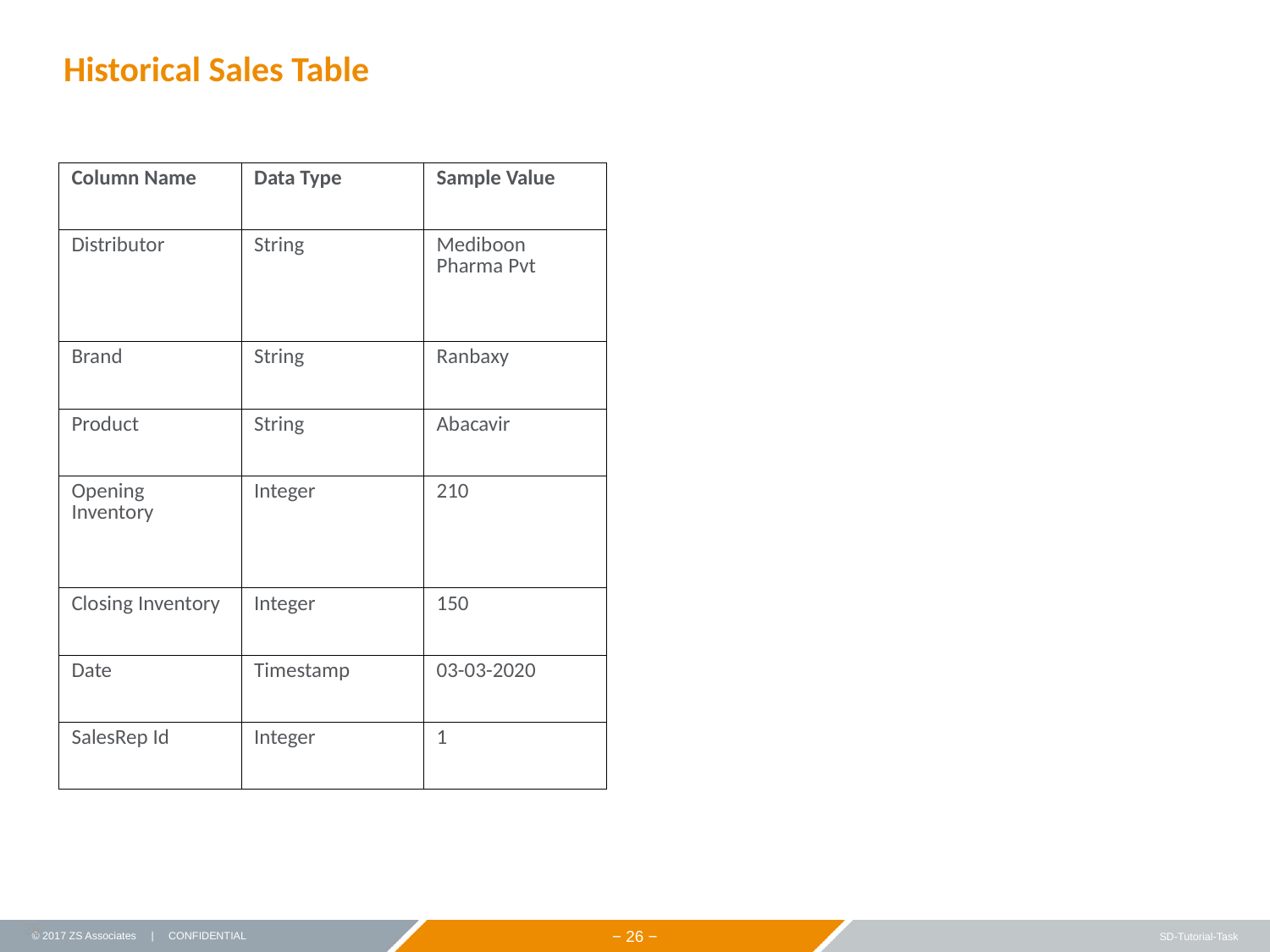

# Historical Sales Table
| Column Name | Data Type | Sample Value |
| --- | --- | --- |
| Distributor | String | Mediboon Pharma Pvt |
| Brand | String | Ranbaxy |
| Product | String | Abacavir |
| Opening Inventory | Integer | 210 |
| Closing Inventory | Integer | 150 |
| Date | Timestamp | 03-03-2020 |
| SalesRep Id | Integer | 1 |

26